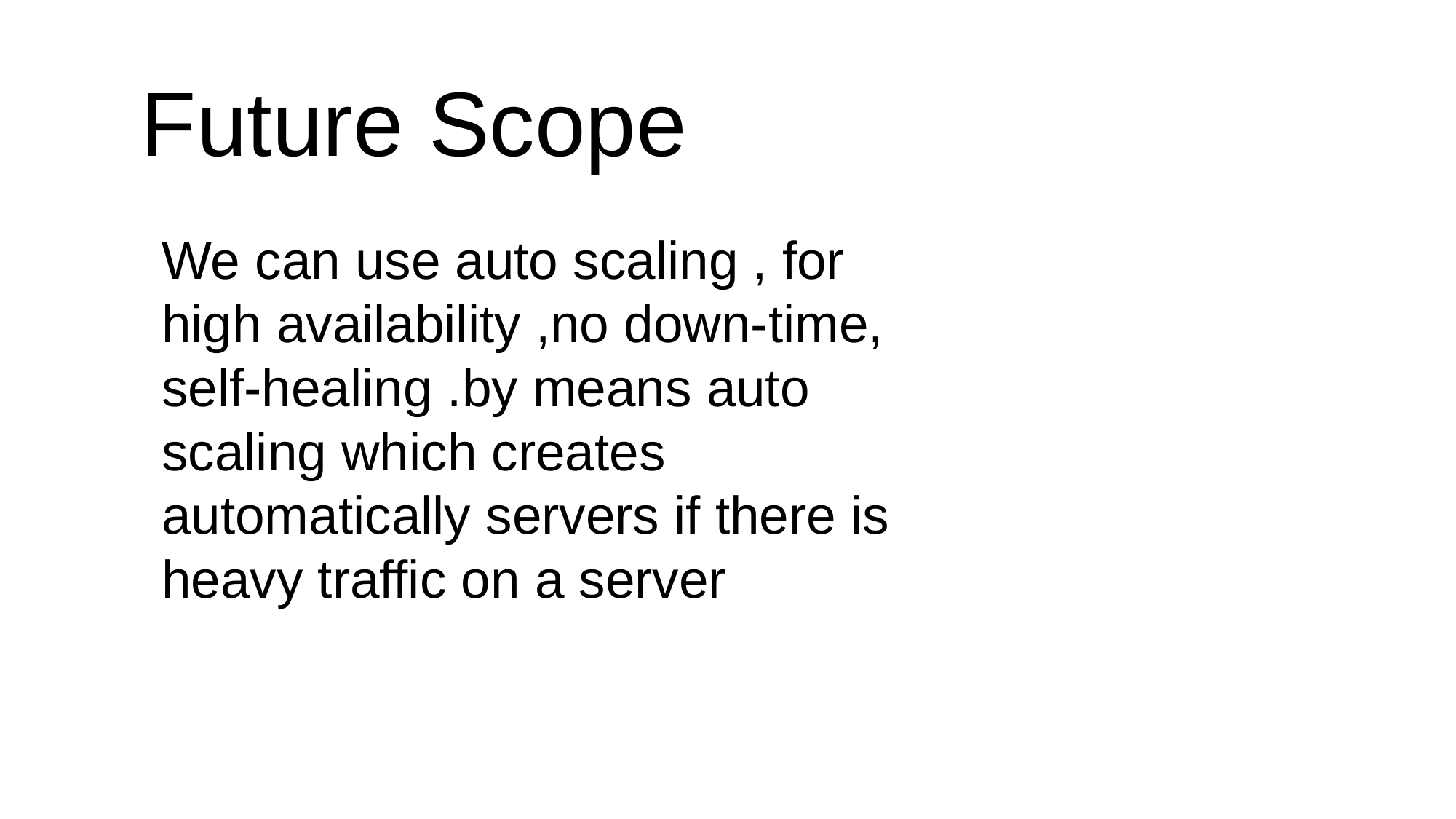

# Future Scope
We can use auto scaling , for high availability ,no down-time, self-healing .by means auto scaling which creates automatically servers if there is heavy traffic on a server